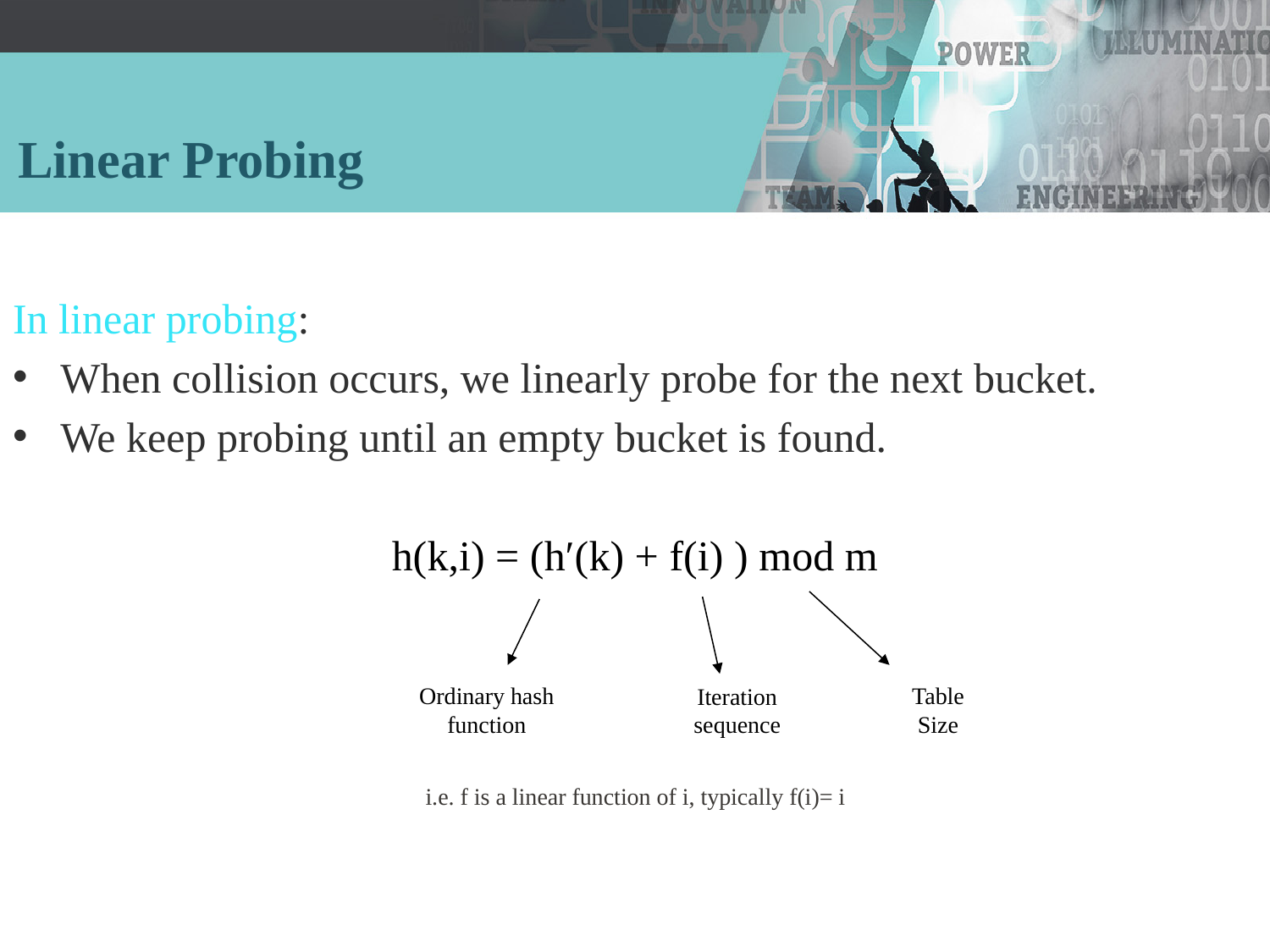

# Linear Probing
In linear probing:
When collision occurs, we linearly probe for the next bucket.
We keep probing until an empty bucket is found.

h(k,i) = (h′(k) + f(i) ) mod m

Ordinary hash function
Table Size
Iteration sequence
i.e. f is a linear function of i, typically f(i)= i